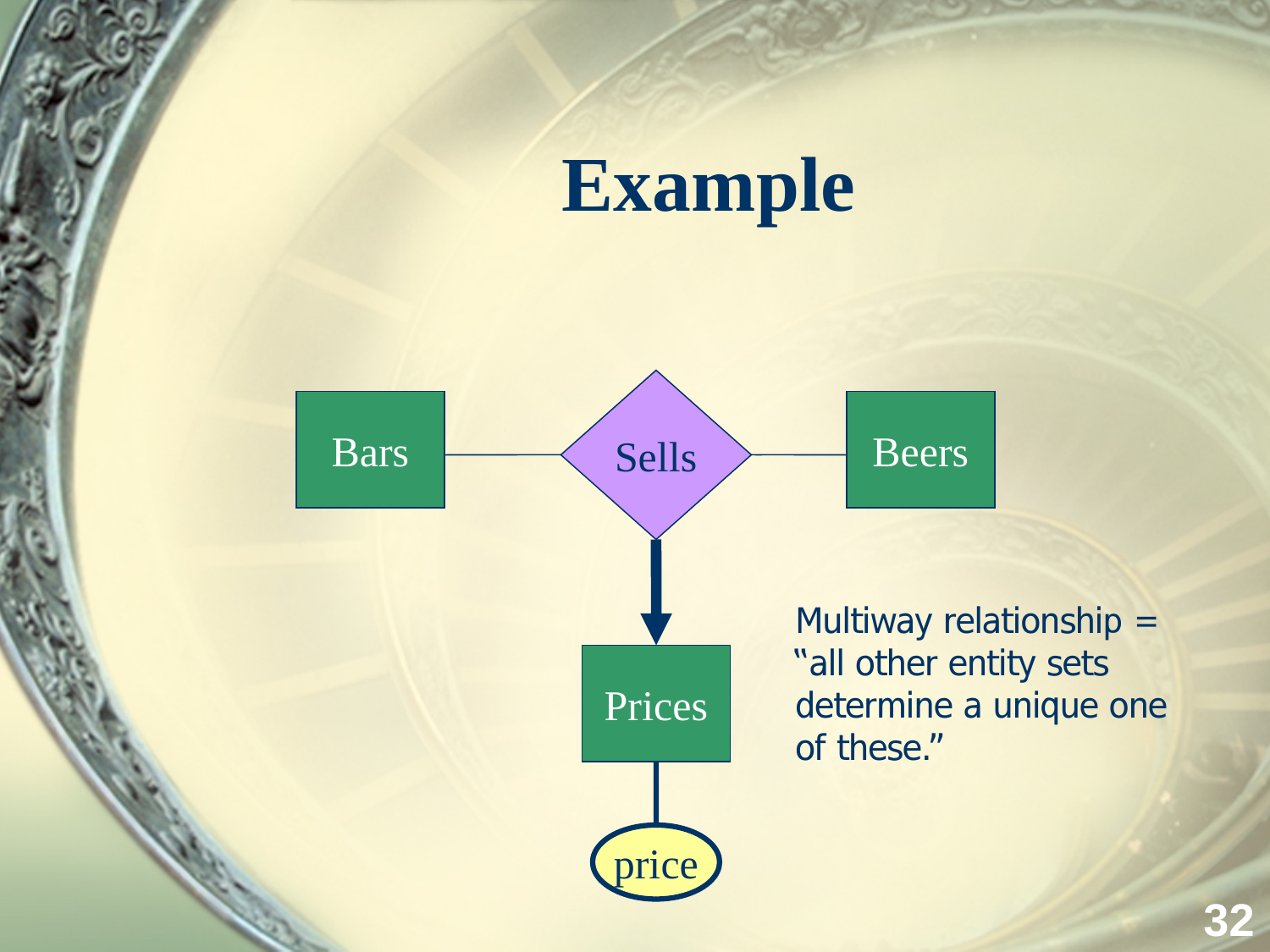

# Example
Sells
Bars
Beers

Multiway relationship = “all other entity sets determine a unique one of these.”
Prices

price
32